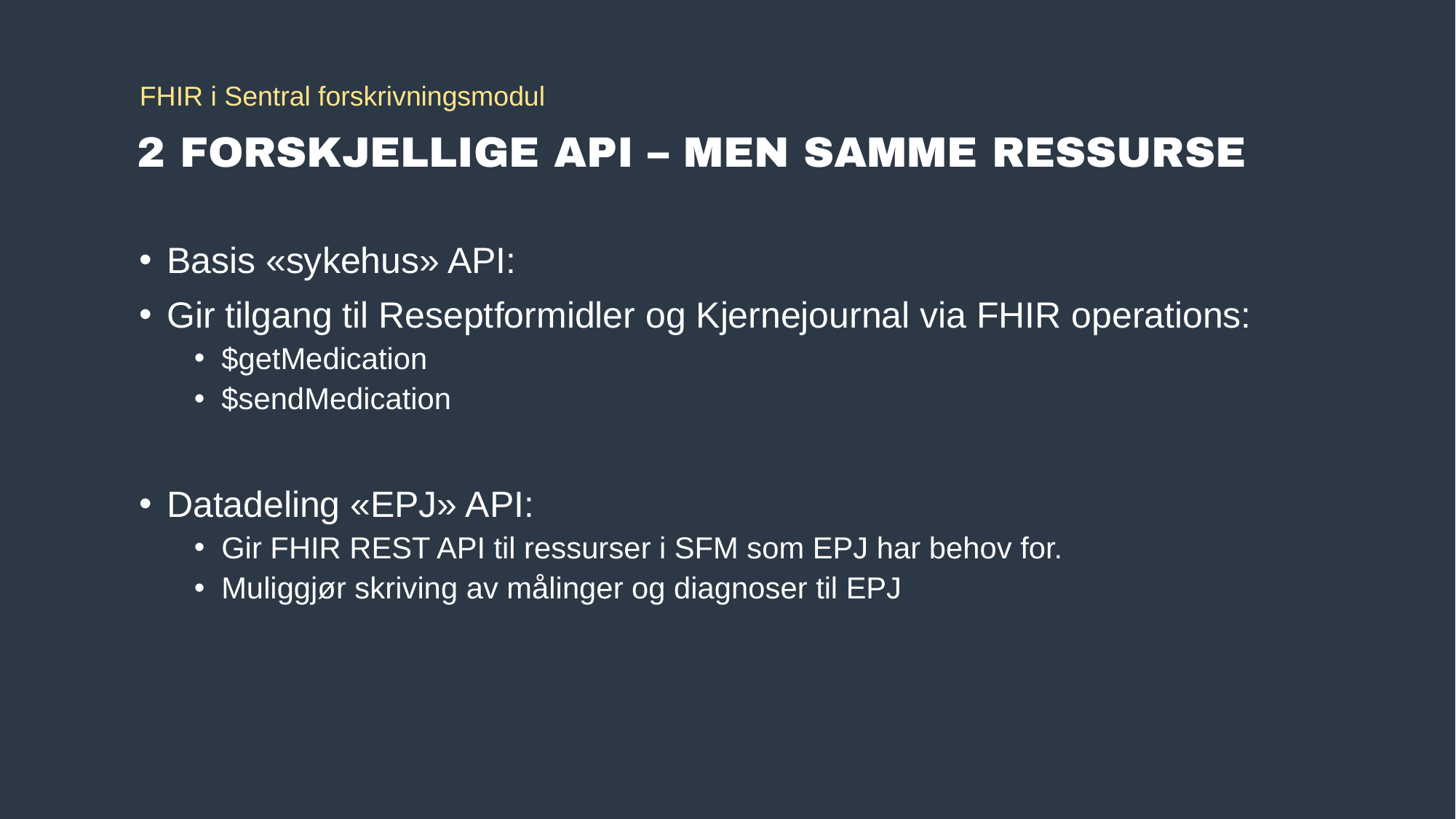

FHIR i Sentral forskrivningsmodul
# 2 forskjellige API – men samme ressurse
Basis «sykehus» API:
Gir tilgang til Reseptformidler og Kjernejournal via FHIR operations:
$getMedication
$sendMedication

Datadeling «EPJ» API:
Gir FHIR REST API til ressurser i SFM som EPJ har behov for.
Muliggjør skriving av målinger og diagnoser til EPJ